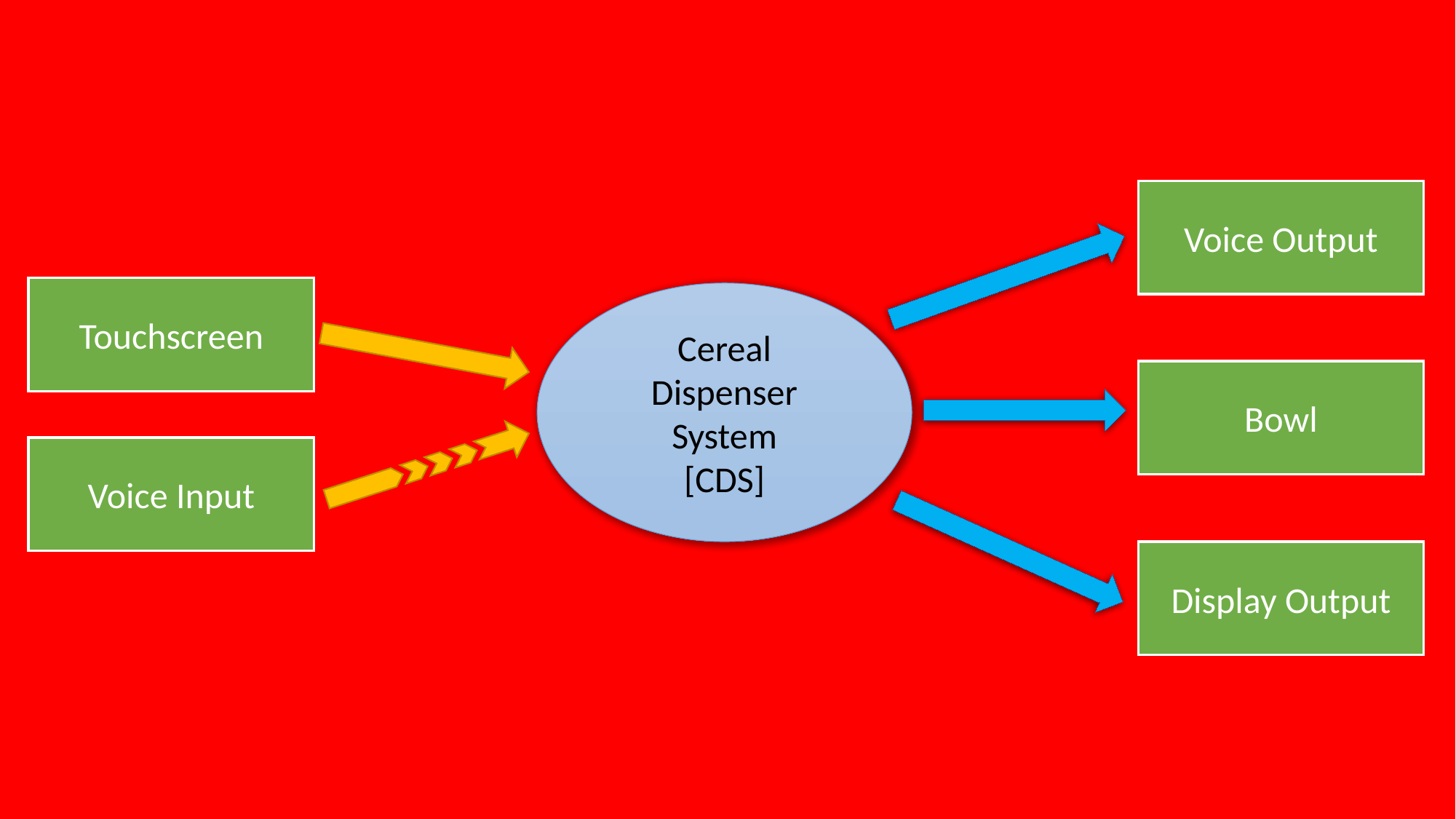

Voice Output
Touchscreen
Cereal Dispenser System
[CDS]

Bowl

Voice Input

Display Output